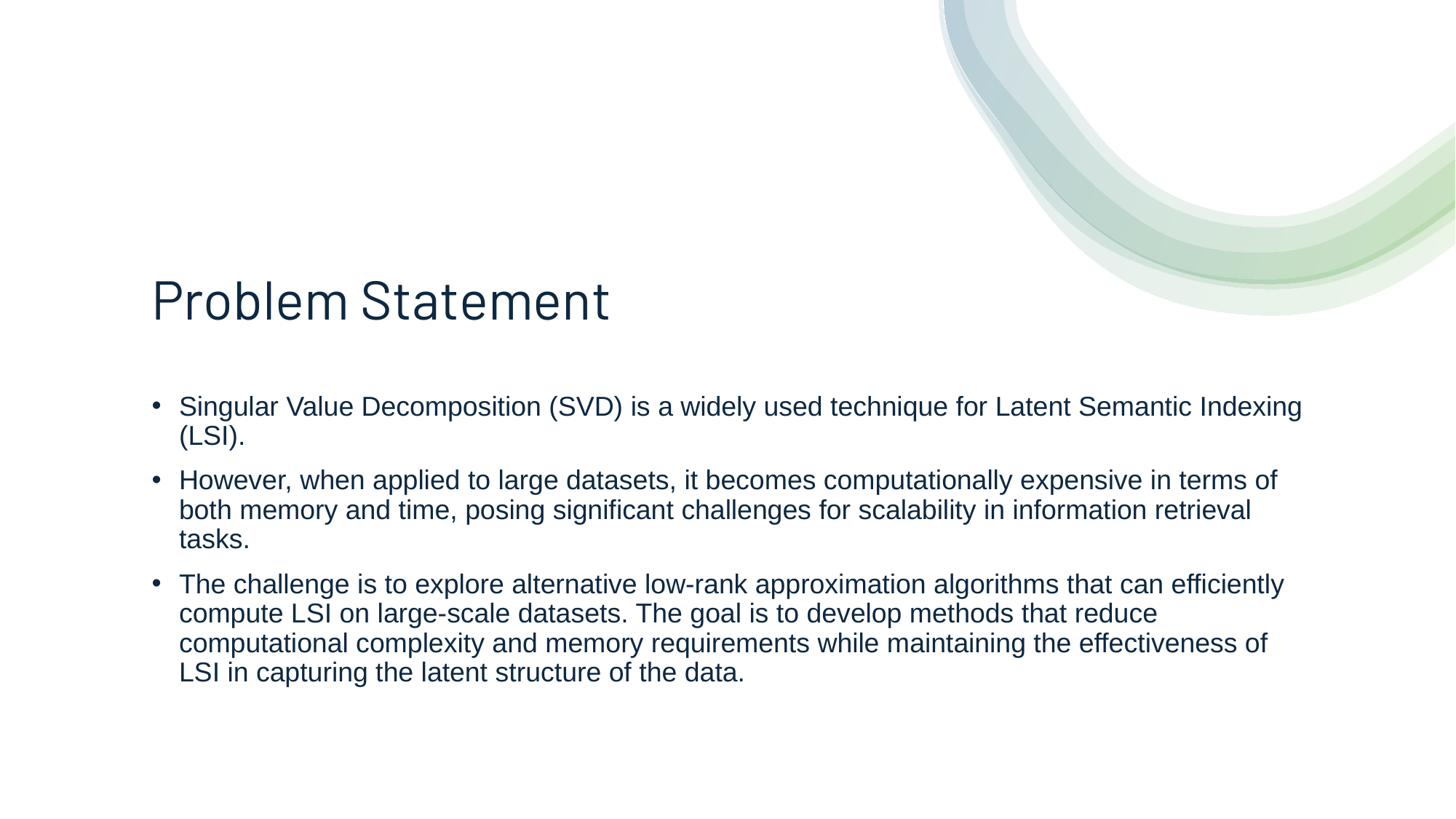

# Problem Statement
Singular Value Decomposition (SVD) is a widely used technique for Latent Semantic Indexing (LSI).
However, when applied to large datasets, it becomes computationally expensive in terms of both memory and time, posing significant challenges for scalability in information retrieval tasks.
The challenge is to explore alternative low-rank approximation algorithms that can efficiently compute LSI on large-scale datasets. The goal is to develop methods that reduce computational complexity and memory requirements while maintaining the effectiveness of LSI in capturing the latent structure of the data.